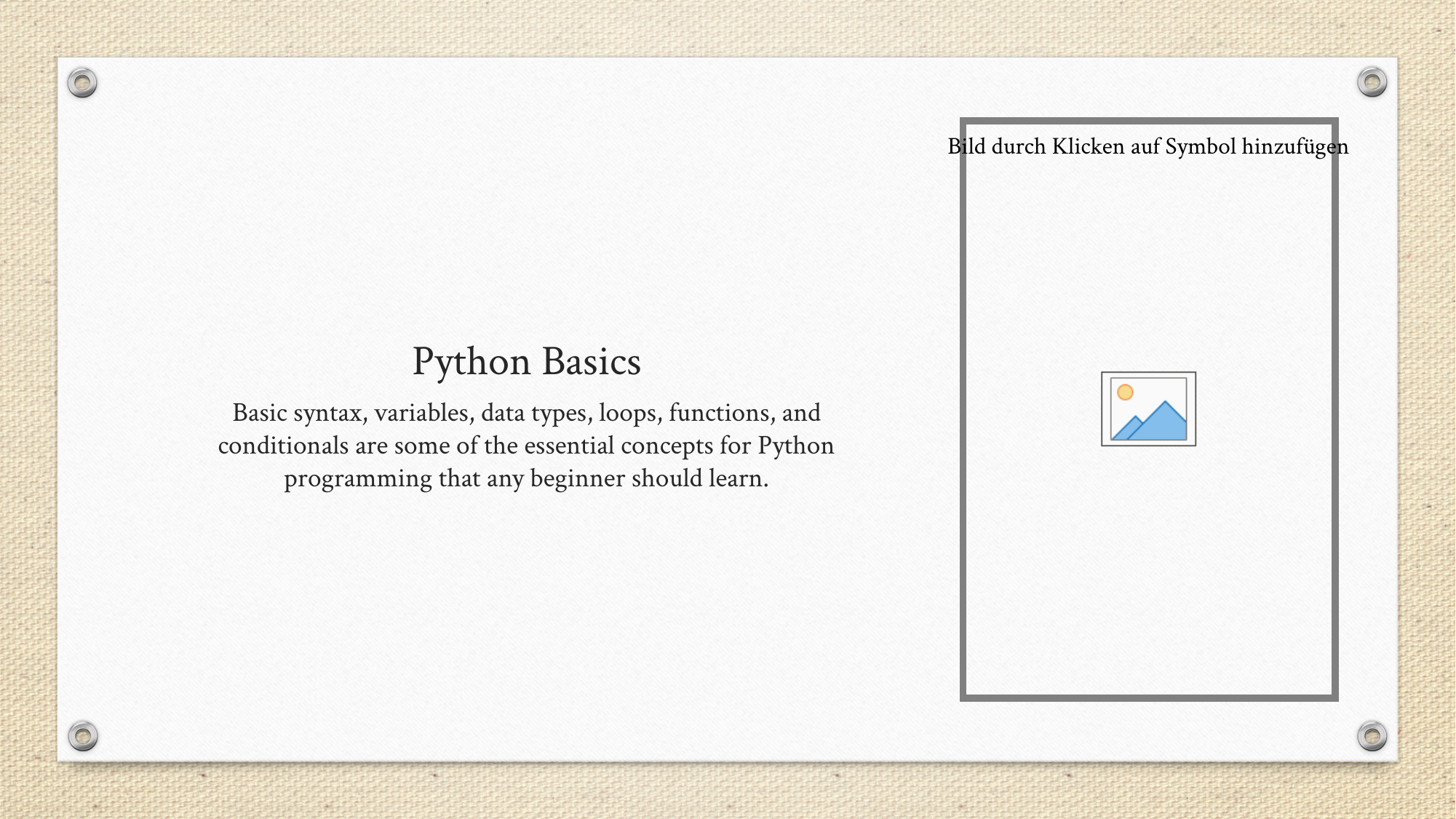

# Python Basics
Basic syntax, variables, data types, loops, functions, and conditionals are some of the essential concepts for Python programming that any beginner should learn.